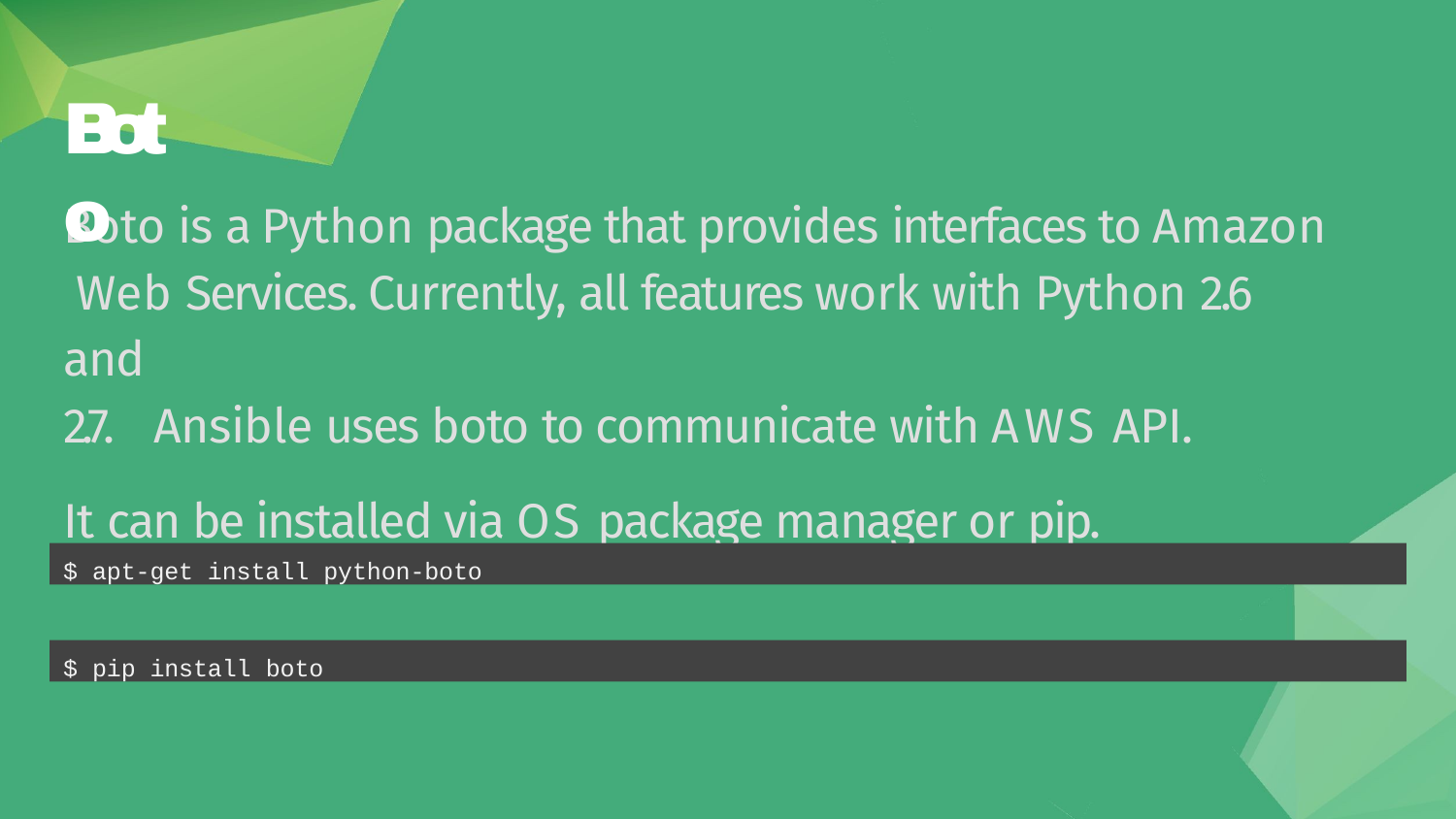

# Boto
Boto is a Python package that provides interfaces to Amazon  Web Services. Currently, all features work with Python 2.6 and
2.7.	Ansible uses boto to communicate with AWS API.
It can be installed via OS package manager or pip.
$ apt-get install python-boto
$ pip install boto